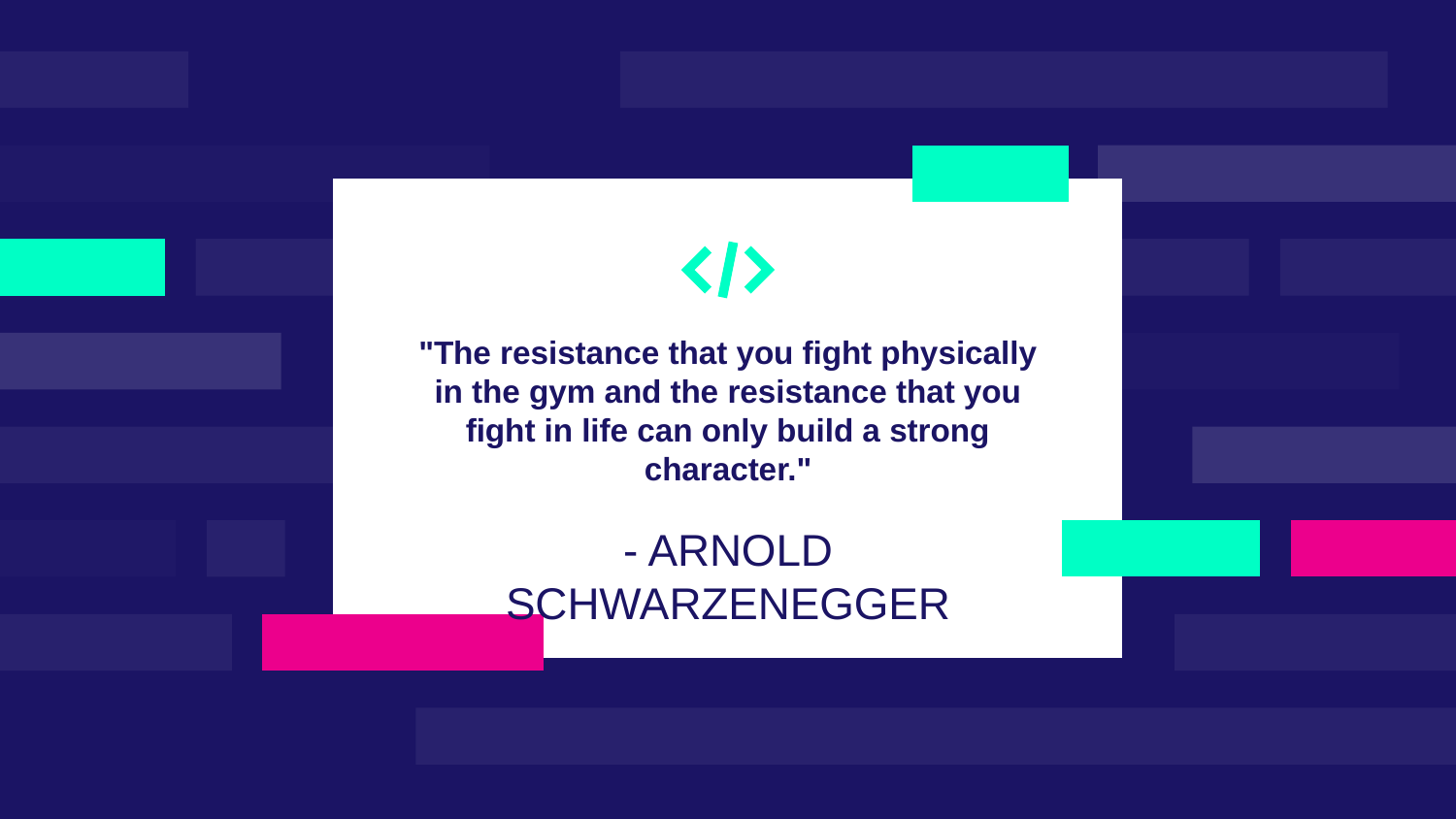

"The resistance that you fight physically in the gym and the resistance that you fight in life can only build a strong character."
# - ARNOLD SCHWARZENEGGER